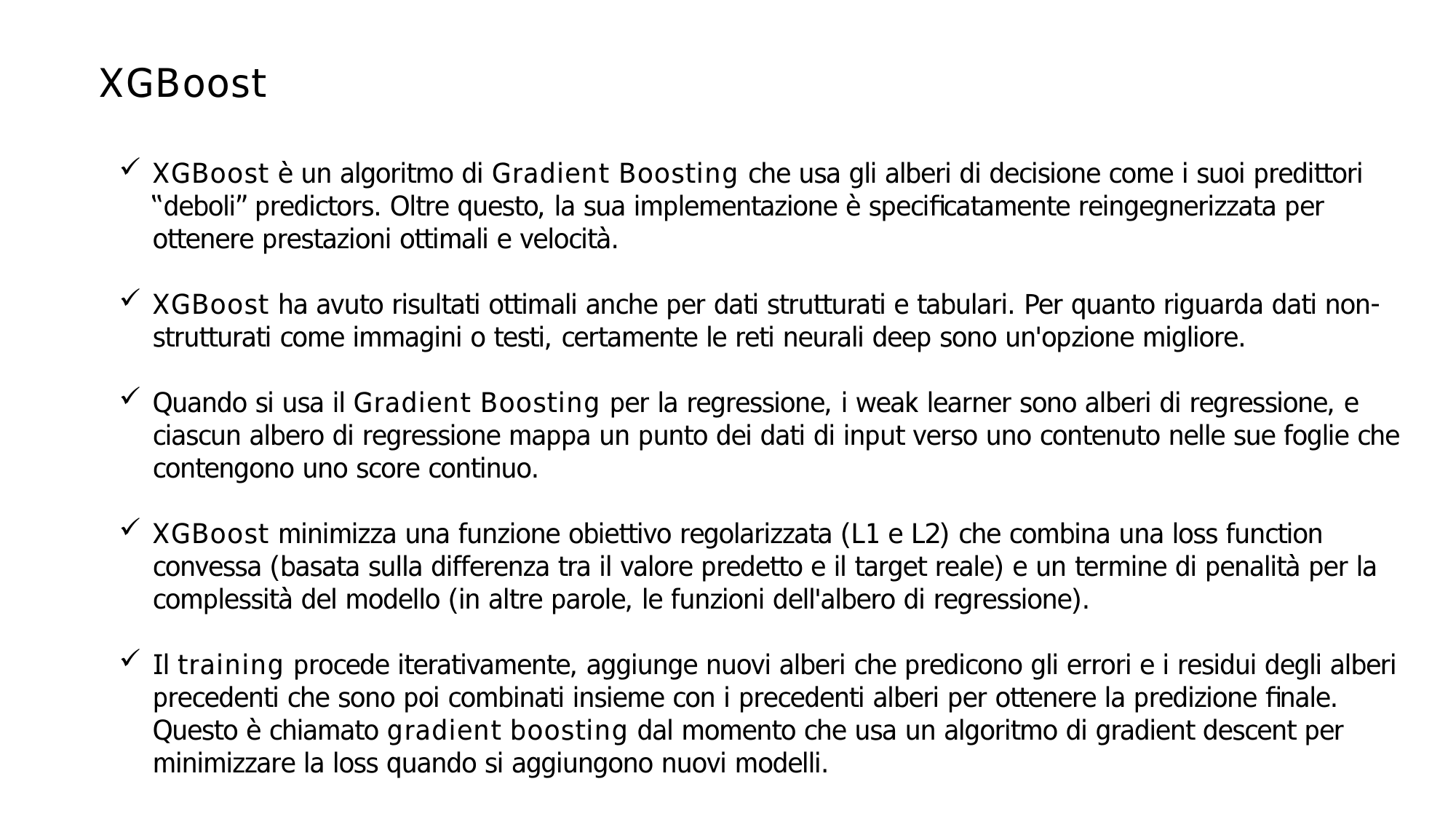

XGBoost
XGBoost è un algoritmo di Gradient Boosting che usa gli alberi di decisione come i suoi predittori “deboli” predictors. Oltre questo, la sua implementazione è specificatamente reingegnerizzata per ottenere prestazioni ottimali e velocità.

XGBoost ha avuto risultati ottimali anche per dati strutturati e tabulari. Per quanto riguarda dati non-strutturati come immagini o testi, certamente le reti neurali deep sono un'opzione migliore.

Quando si usa il Gradient Boosting per la regressione, i weak learner sono alberi di regressione, e ciascun albero di regressione mappa un punto dei dati di input verso uno contenuto nelle sue foglie che contengono uno score continuo.

XGBoost minimizza una funzione obiettivo regolarizzata (L1 e L2) che combina una loss function convessa (basata sulla differenza tra il valore predetto e il target reale) e un termine di penalità per la complessità del modello (in altre parole, le funzioni dell'albero di regressione).

Il training procede iterativamente, aggiunge nuovi alberi che predicono gli errori e i residui degli alberi precedenti che sono poi combinati insieme con i precedenti alberi per ottenere la predizione finale. Questo è chiamato gradient boosting dal momento che usa un algoritmo di gradient descent per minimizzare la loss quando si aggiungono nuovi modelli.